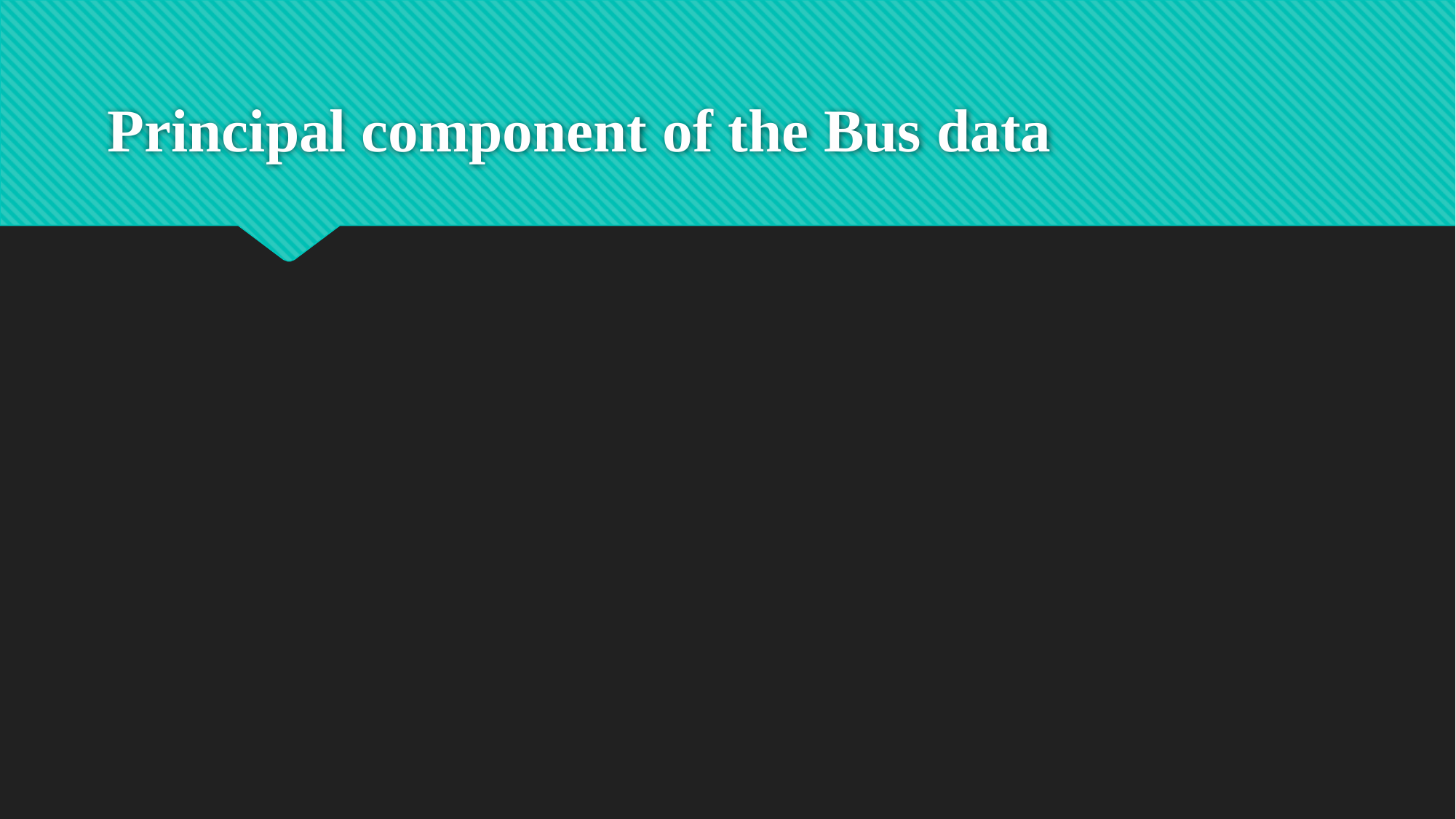

# Principal component of the Bus data